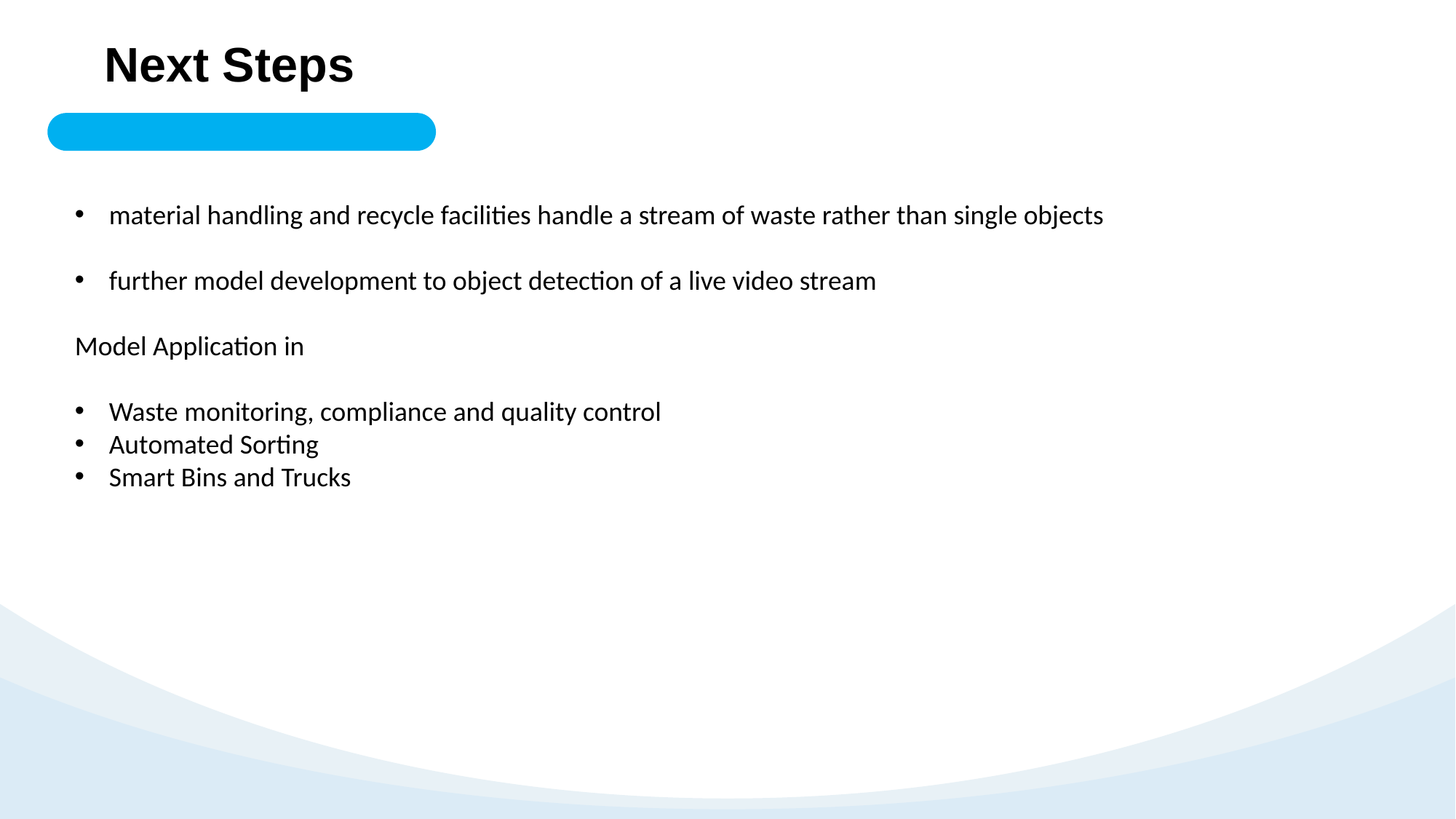

Next Steps

material handling and recycle facilities handle a stream of waste rather than single objects

further model development to object detection of a live video stream

Model Application in

Waste monitoring, compliance and quality control
Automated Sorting
Smart Bins and Trucks